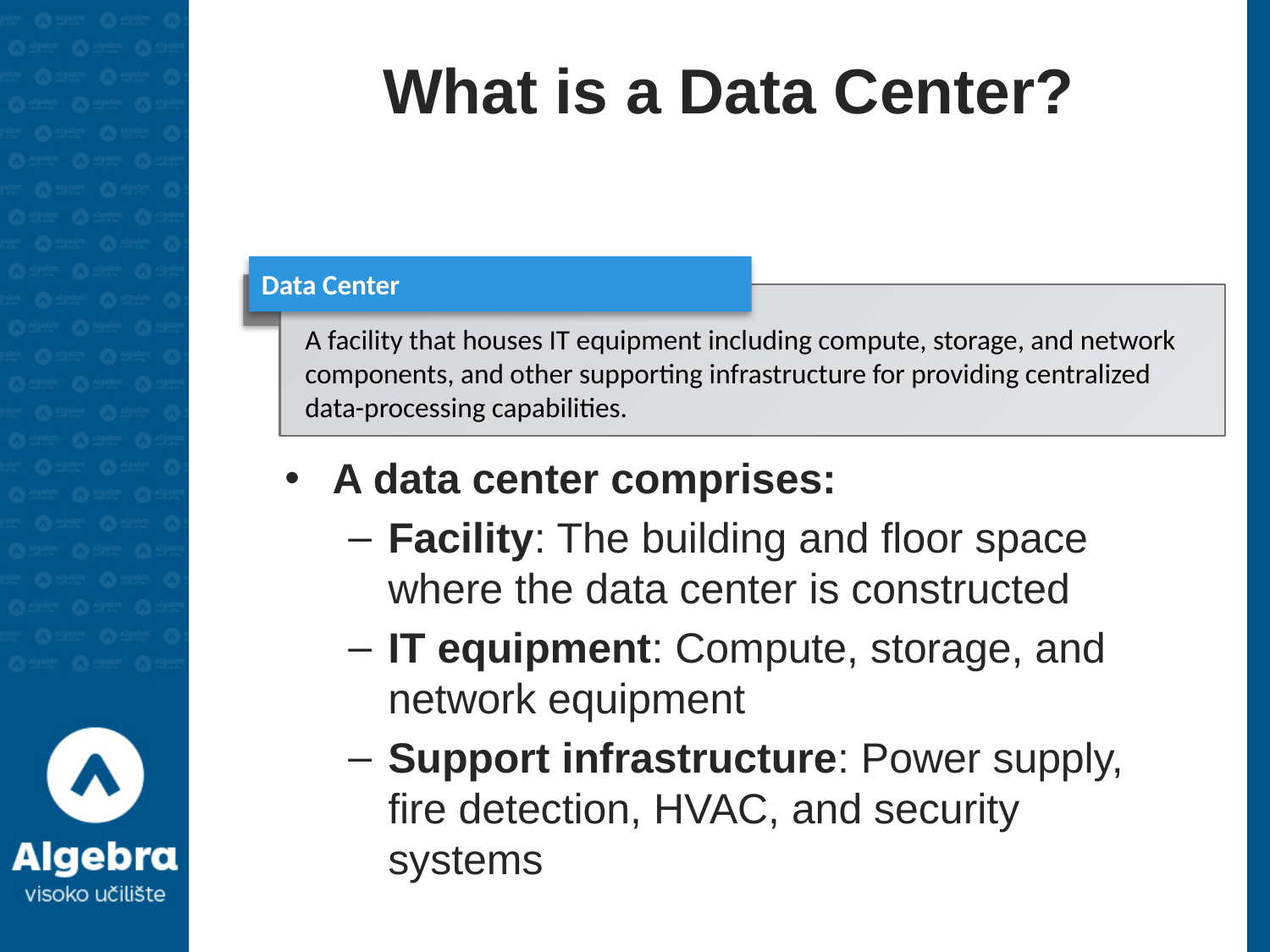

# What is a Data Center?
Data Center

A facility that houses IT equipment including compute, storage, and network components, and other supporting infrastructure for providing centralized data-processing capabilities.
A data center comprises:
Facility: The building and floor space where the data center is constructed
IT equipment: Compute, storage, and network equipment
Support infrastructure: Power supply, fire detection, HVAC, and security systems